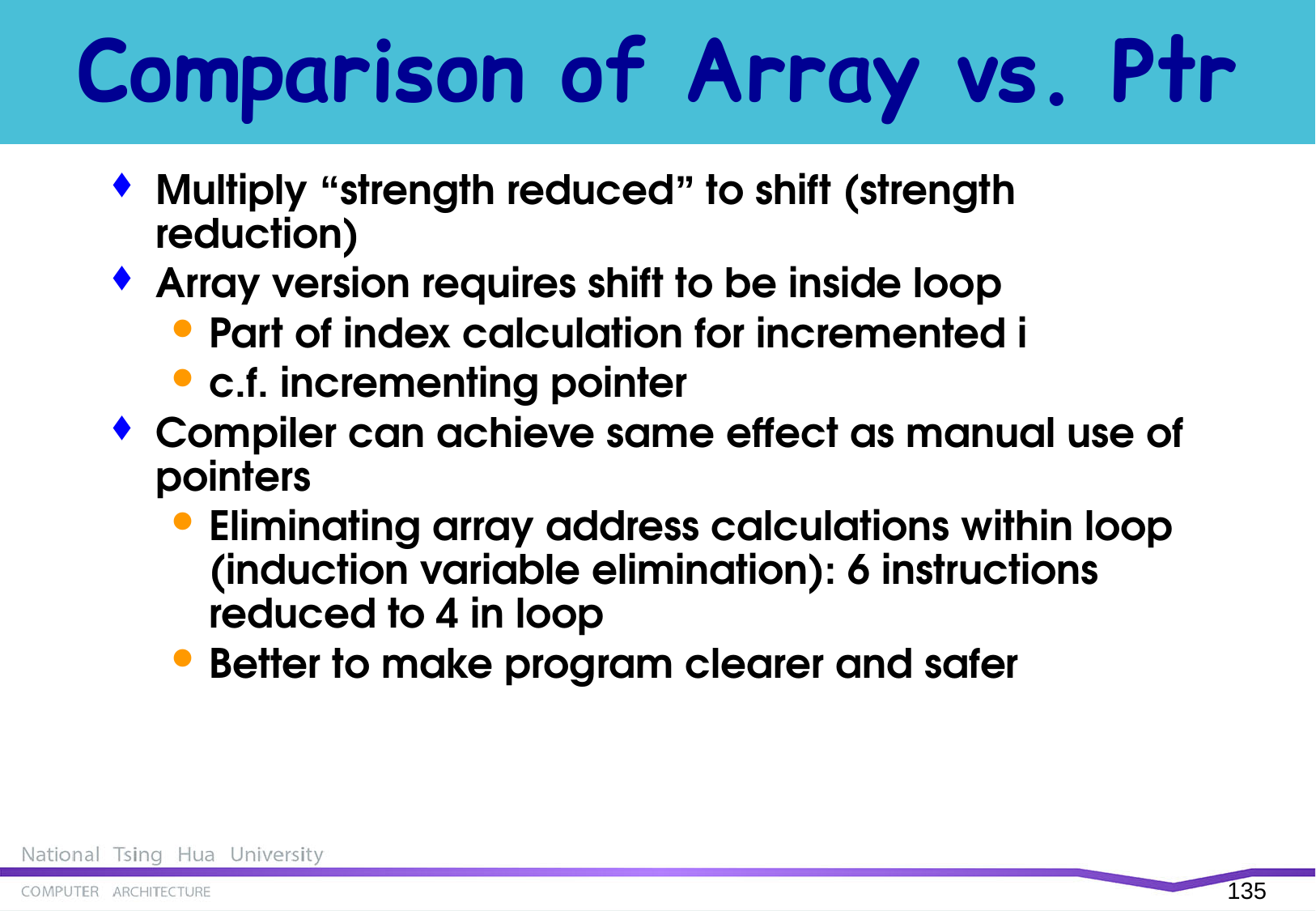

# Comparison of Array vs. Ptr
Multiply “strength reduced” to shift (strength reduction)
Array version requires shift to be inside loop
Part of index calculation for incremented i
c.f. incrementing pointer
Compiler can achieve same effect as manual use of pointers
Eliminating array address calculations within loop (induction variable elimination): 6 instructions reduced to 4 in loop
Better to make program clearer and safer
135